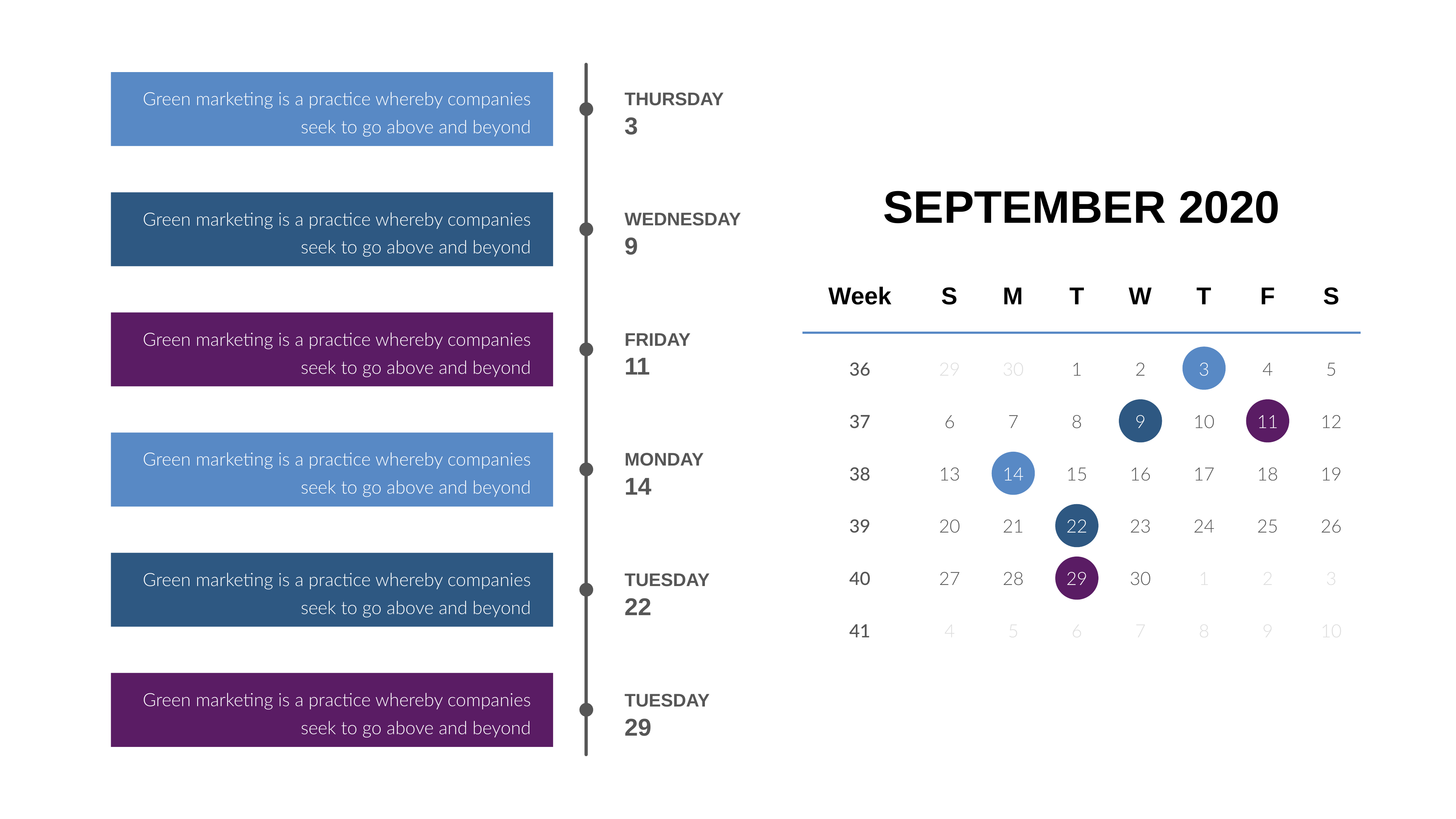

THURSDAY
3
Green marketing is a practice whereby companies seek to go above and beyond

SEPTEMBER 2020

WEDNESDAY
9
Green marketing is a practice whereby companies seek to go above and beyond

Week
S
M
T
W
T
F
S

FRIDAY
11
Green marketing is a practice whereby companies seek to go above and beyond

36
29
30
1
2
3
4
5

37
6
7
8
9
10
11
12

MONDAY
14
Green marketing is a practice whereby companies seek to go above and beyond

38
13
14
15
16
17
18
19

39
20
21
22
23
24
25
26

TUESDAY
22

Green marketing is a practice whereby companies seek to go above and beyond
40
27
28
29
30
1
2
3

41
4
5
6
7
8
9
10

TUESDAY
29
Green marketing is a practice whereby companies seek to go above and beyond